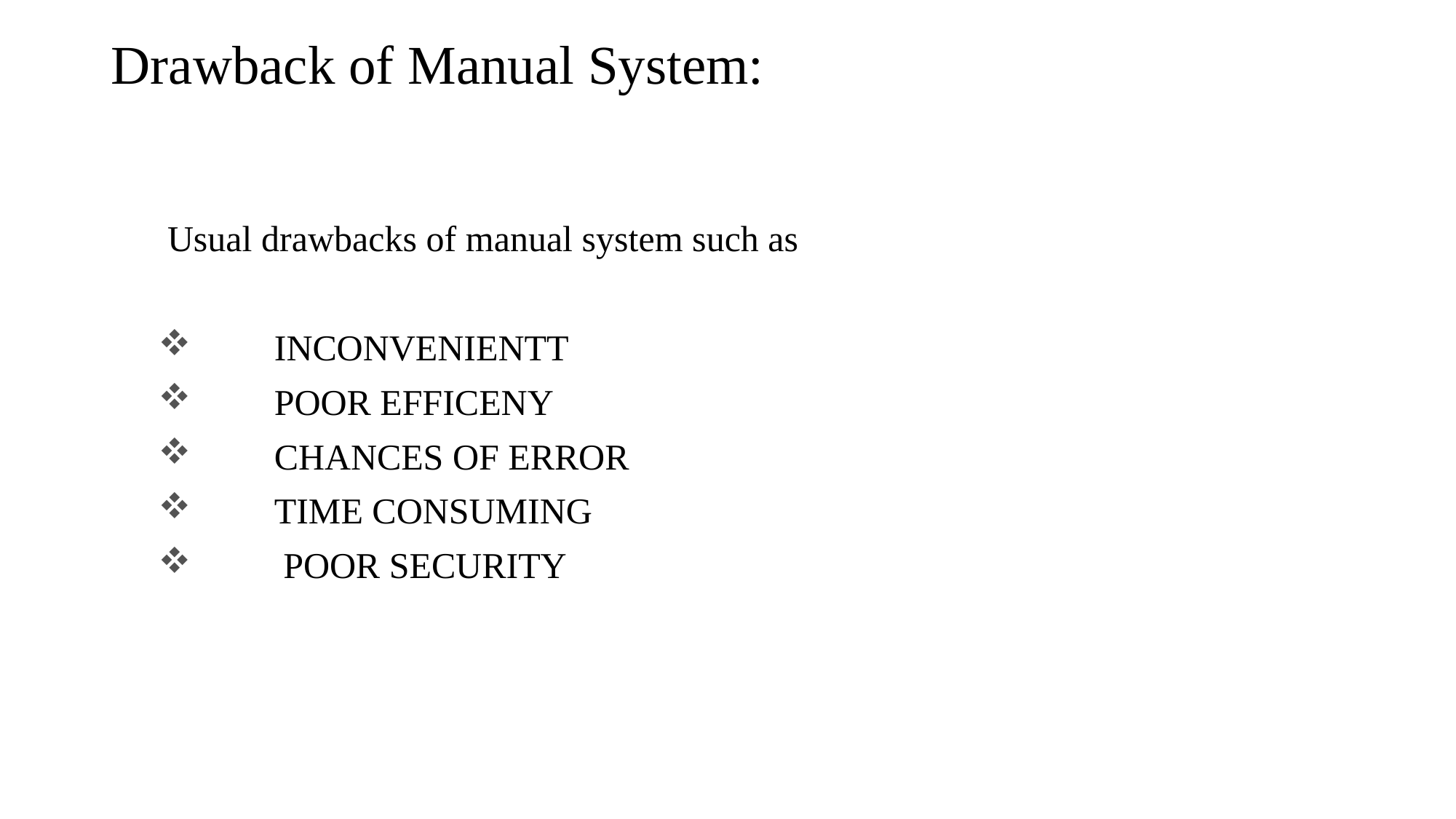

# Drawback of Manual System:
 Usual drawbacks of manual system such as

         INCONVENIENTT
         POOR EFFICENY
         CHANCES OF ERROR
         TIME CONSUMING
          POOR SECURITY